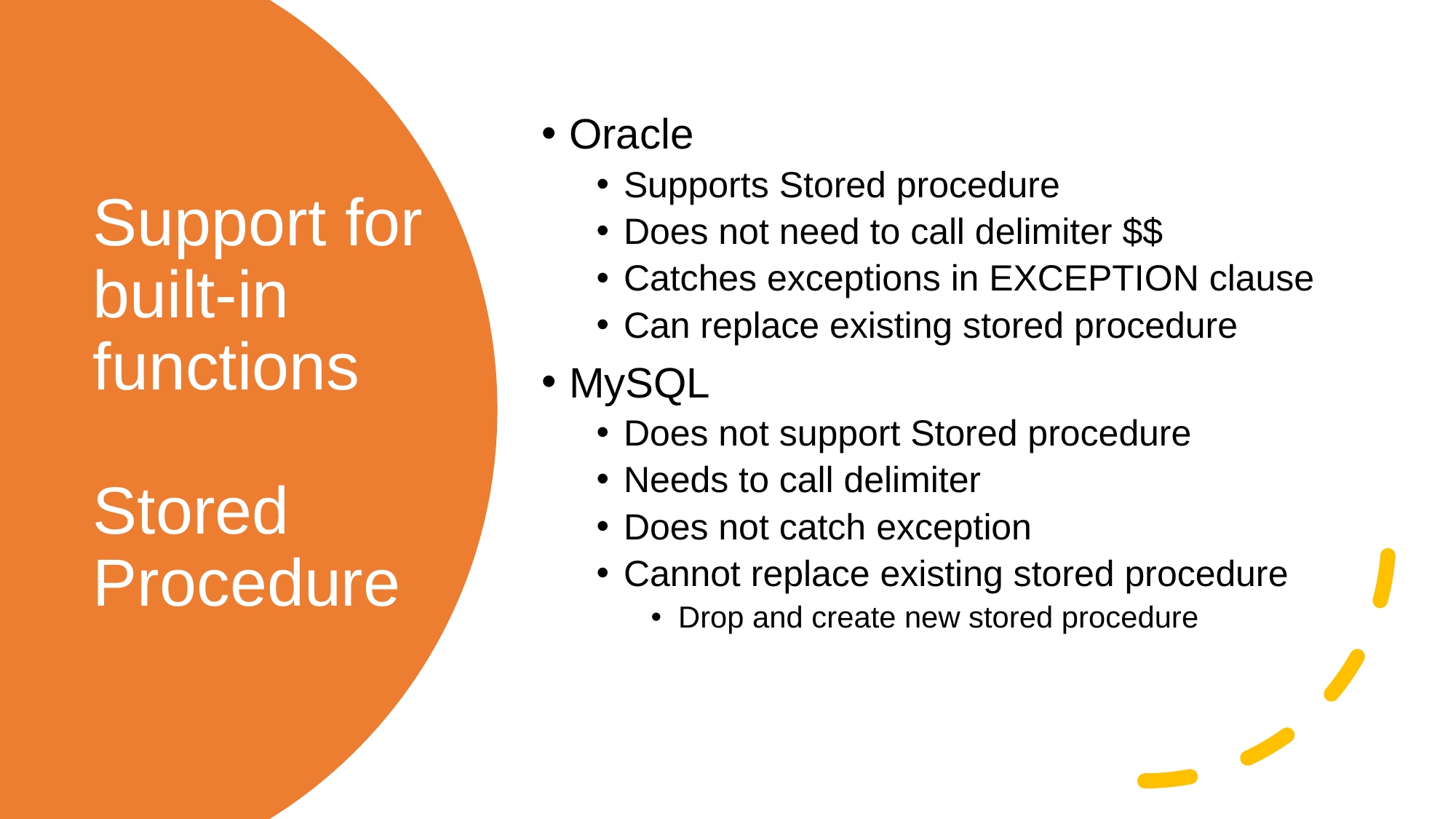

Oracle
Supports Stored procedure
Does not need to call delimiter $$
Catches exceptions in EXCEPTION clause
Can replace existing stored procedure
MySQL
Does not support Stored procedure
Needs to call delimiter
Does not catch exception
Cannot replace existing stored procedure
Drop and create new stored procedure

# Support for built-in functions Stored Procedure